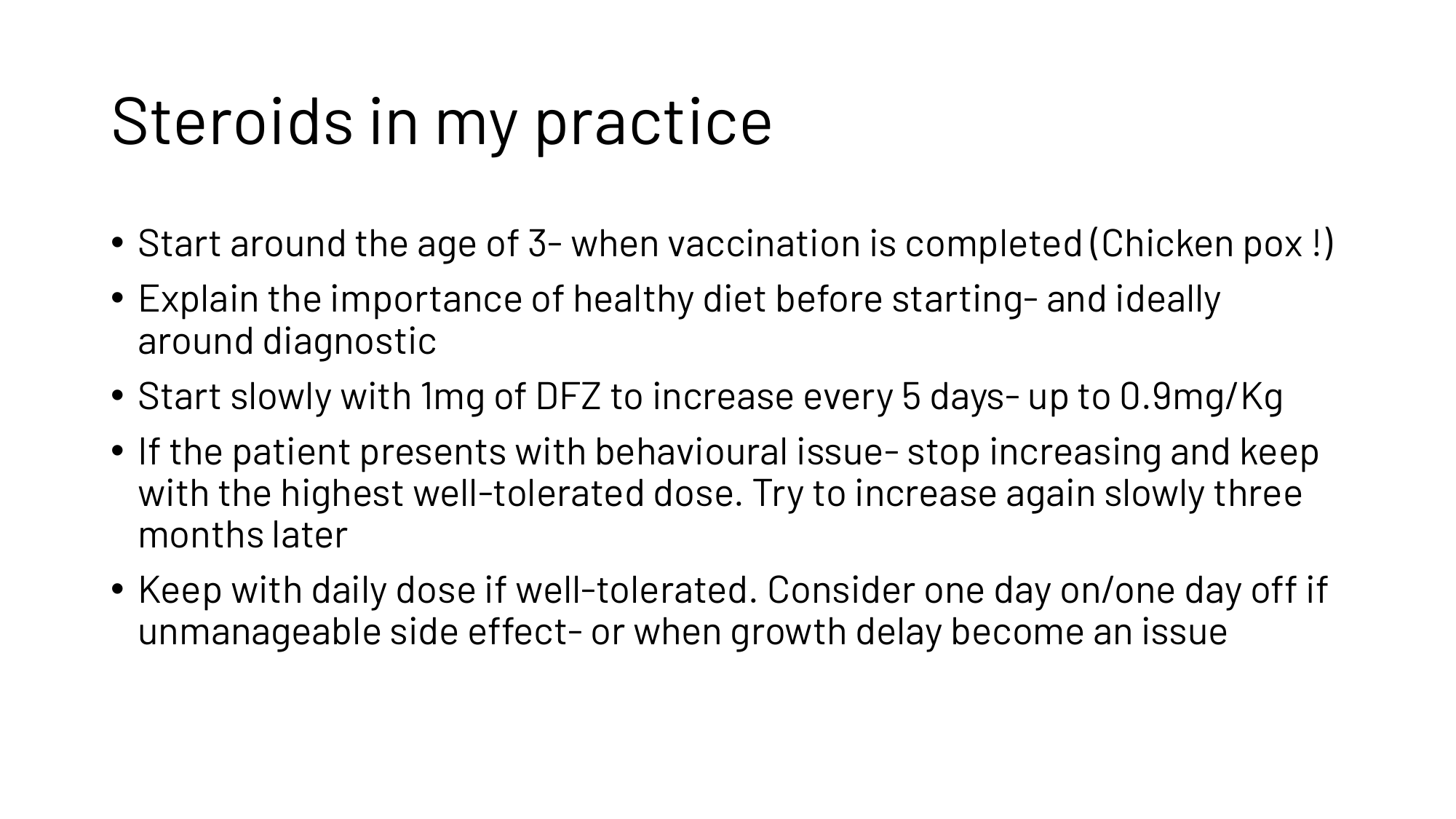

# Steroids in my practice
Start around the age of 3- when vaccination is completed (Chicken pox !)
Explain the importance of healthy diet before starting- and ideally around diagnostic
Start slowly with 1mg of DFZ to increase every 5 days- up to 0.9mg/Kg
If the patient presents with behavioural issue- stop increasing and keep with the highest well-tolerated dose. Try to increase again slowly three months later
Keep with daily dose if well-tolerated. Consider one day on/one day off if unmanageable side effect- or when growth delay become an issue